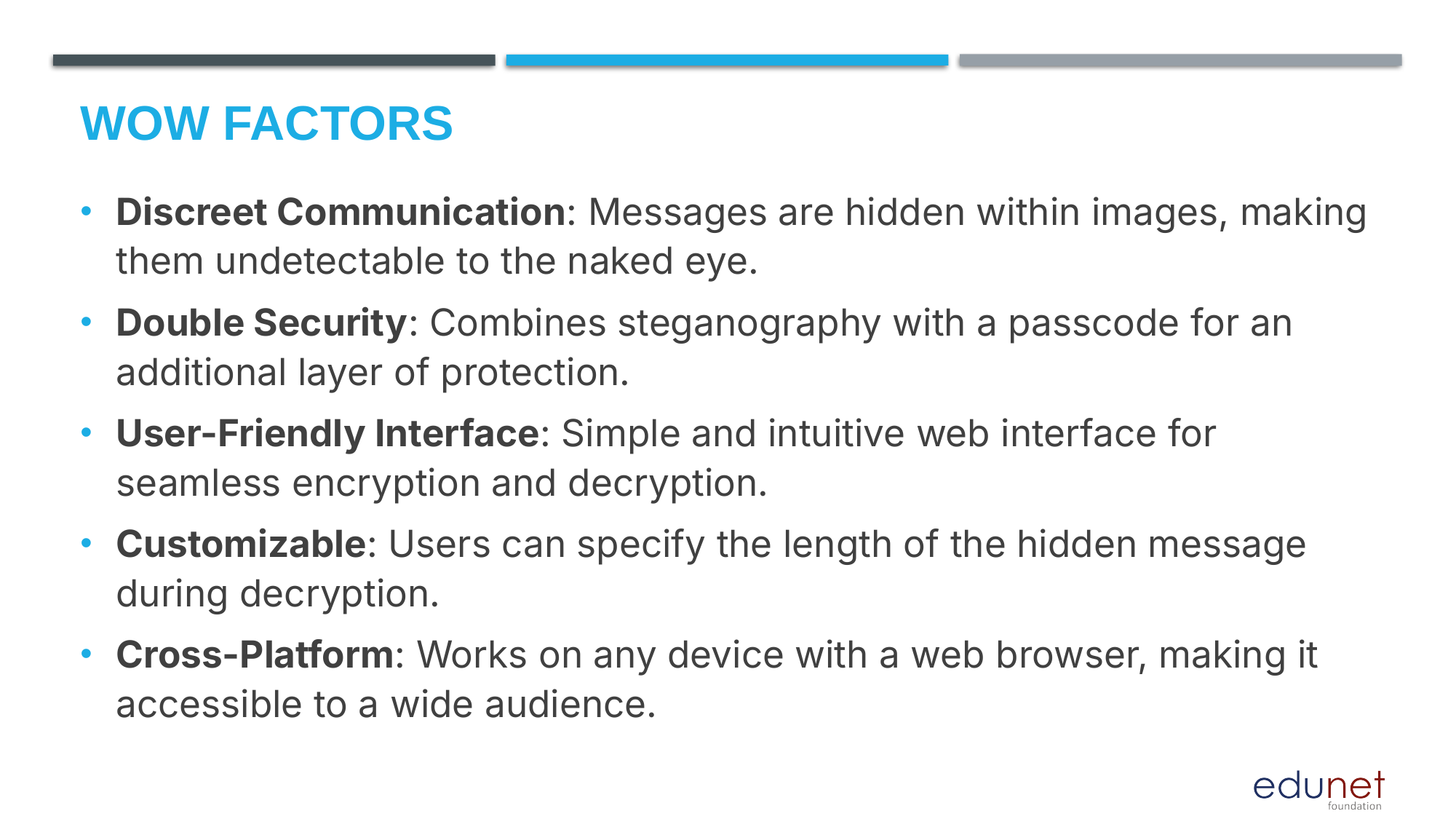

# Wow factors
Discreet Communication: Messages are hidden within images, making them undetectable to the naked eye.
Double Security: Combines steganography with a passcode for an additional layer of protection.
User-Friendly Interface: Simple and intuitive web interface for seamless encryption and decryption.
Customizable: Users can specify the length of the hidden message during decryption.
Cross-Platform: Works on any device with a web browser, making it accessible to a wide audience.